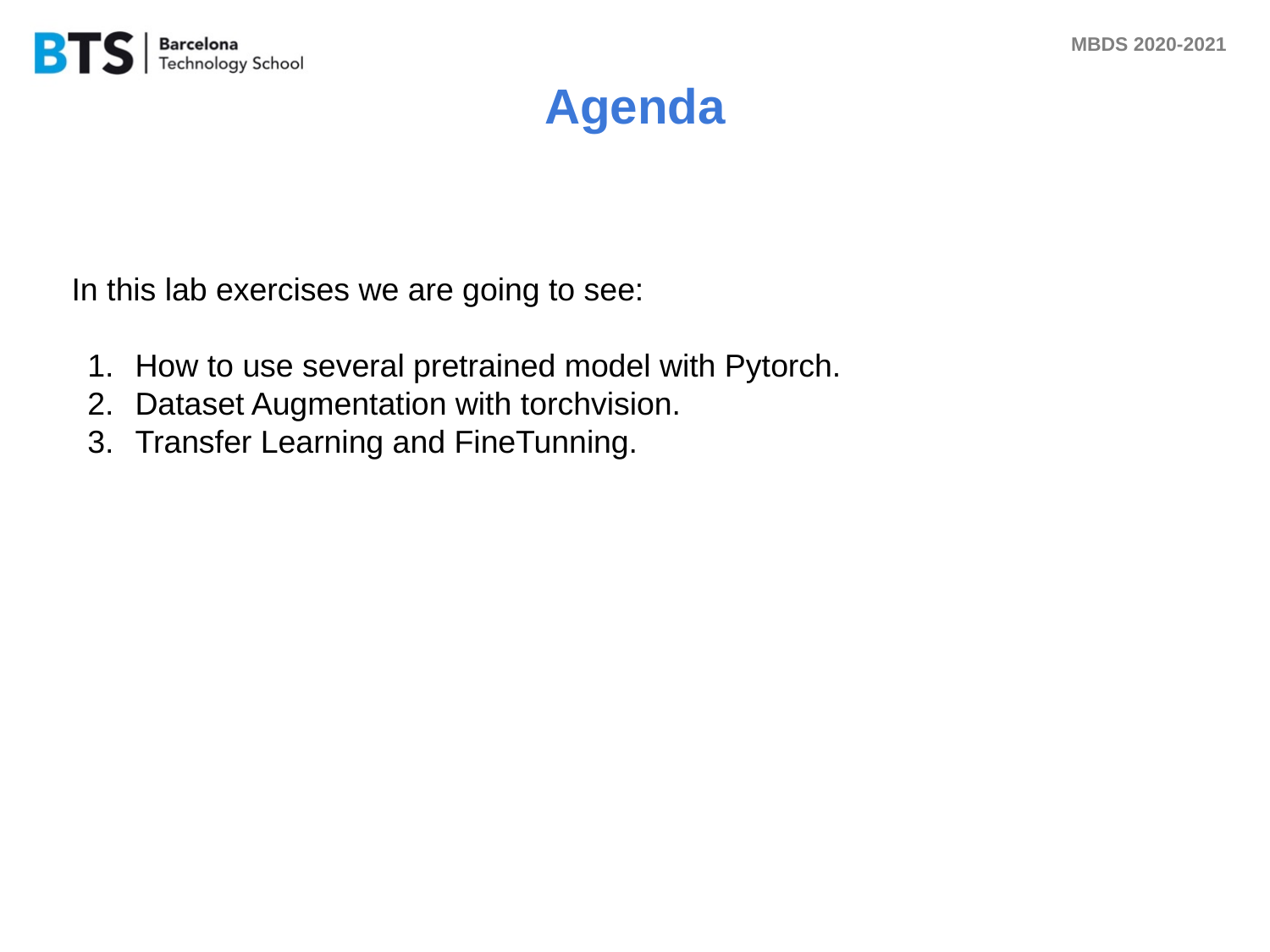

# Agenda
In this lab exercises we are going to see:

How to use several pretrained model with Pytorch.
Dataset Augmentation with torchvision.
Transfer Learning and FineTunning.